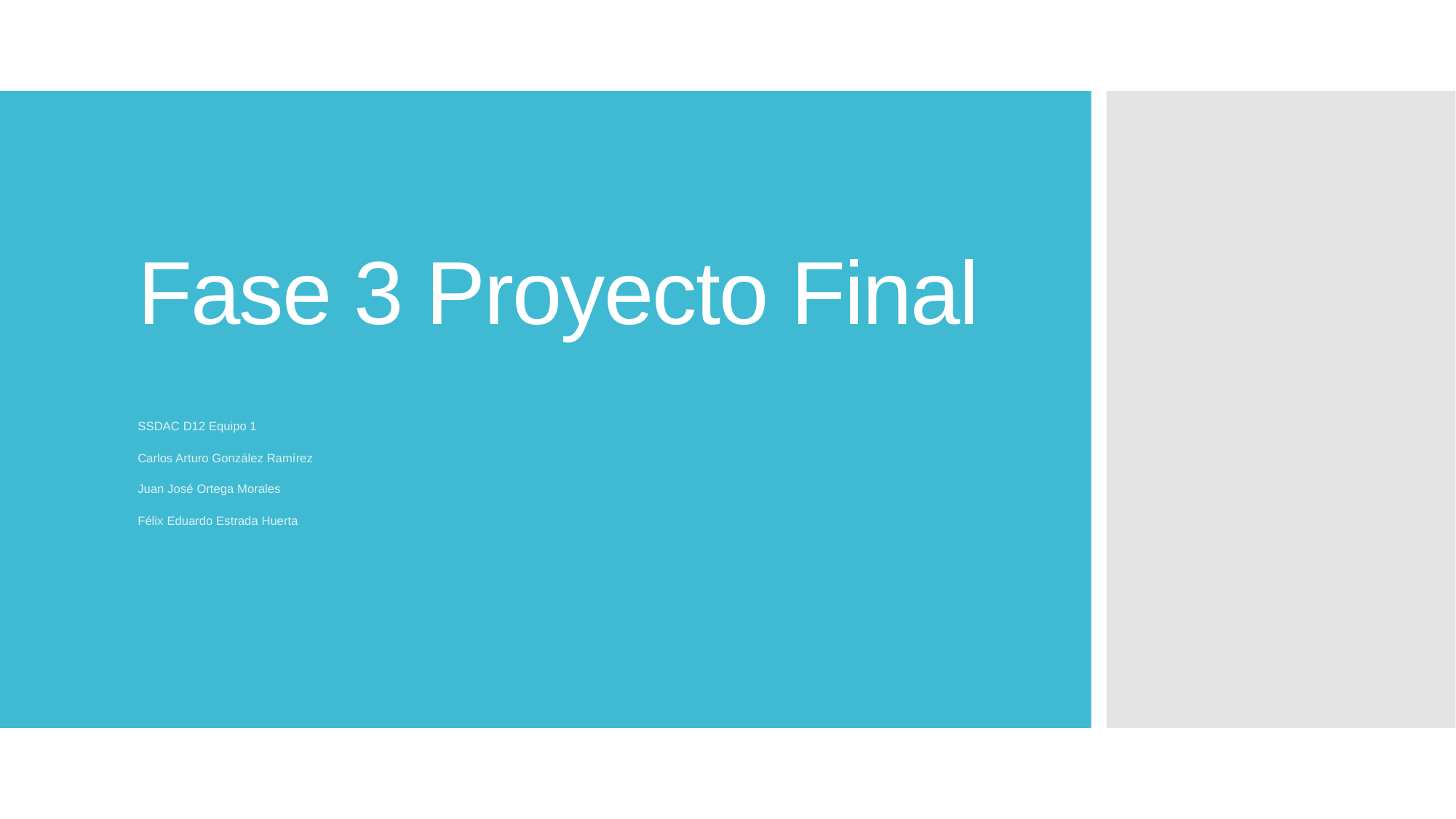

# Fase 3 Proyecto Final
SSDAC D12 Equipo 1
Carlos Arturo González Ramírez
Juan José Ortega Morales
Félix Eduardo Estrada Huerta